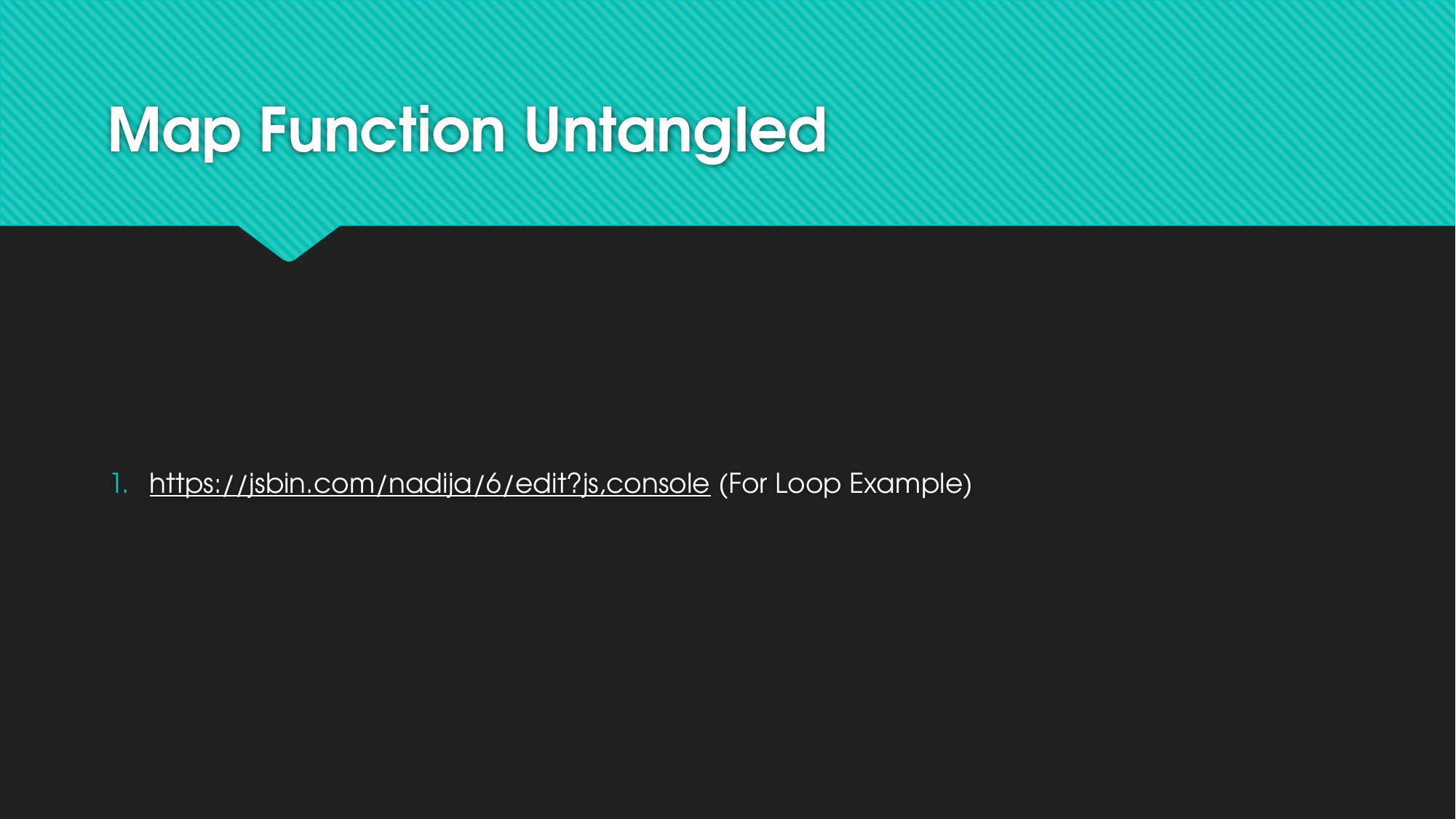

# Map Function Untangled
https://jsbin.com/nadija/6/edit?js,console (For Loop Example)